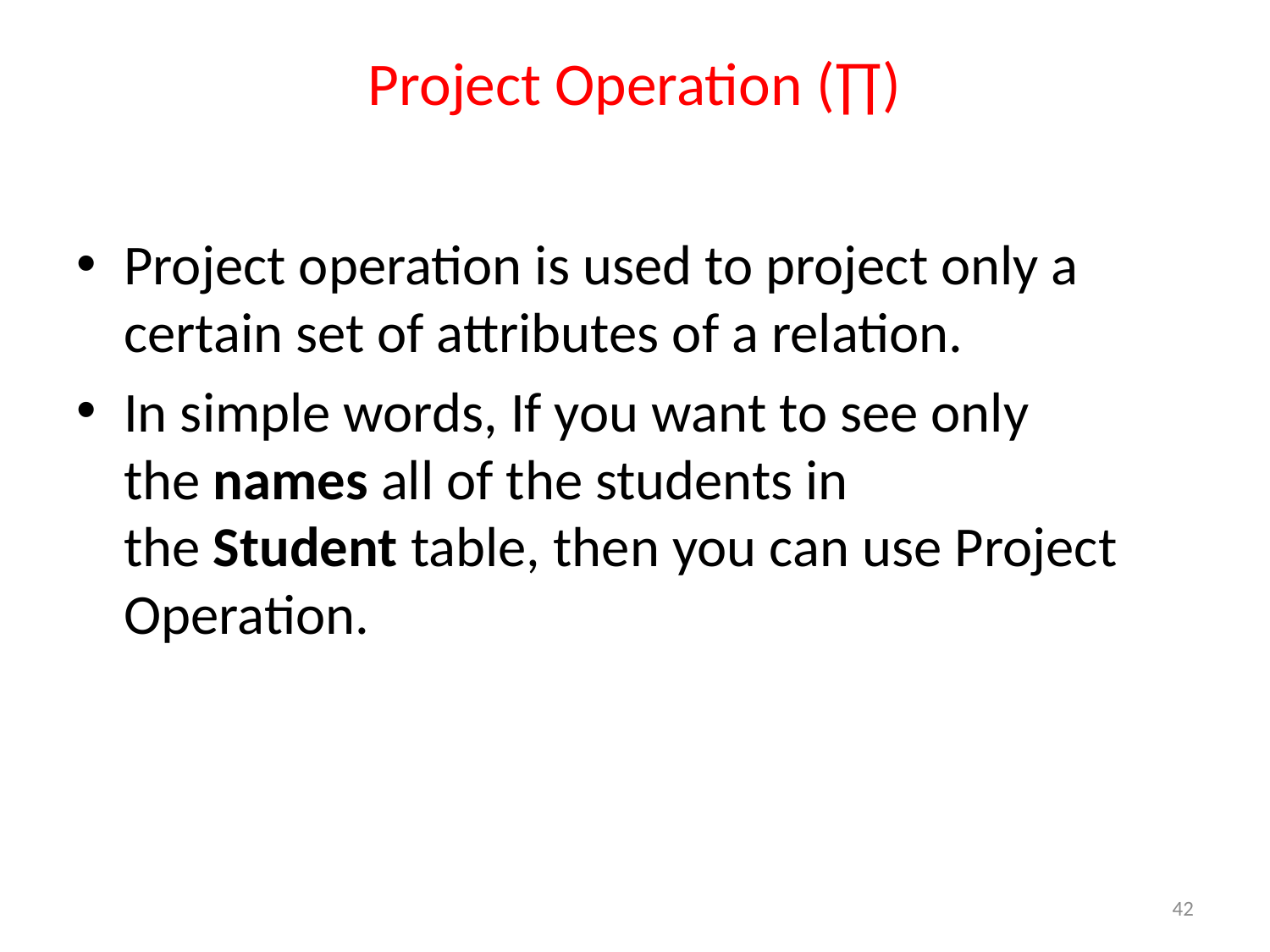

# Project Operation (∏)
Project operation is used to project only a certain set of attributes of a relation.
In simple words, If you want to see only the names all of the students in the Student table, then you can use Project Operation.
42